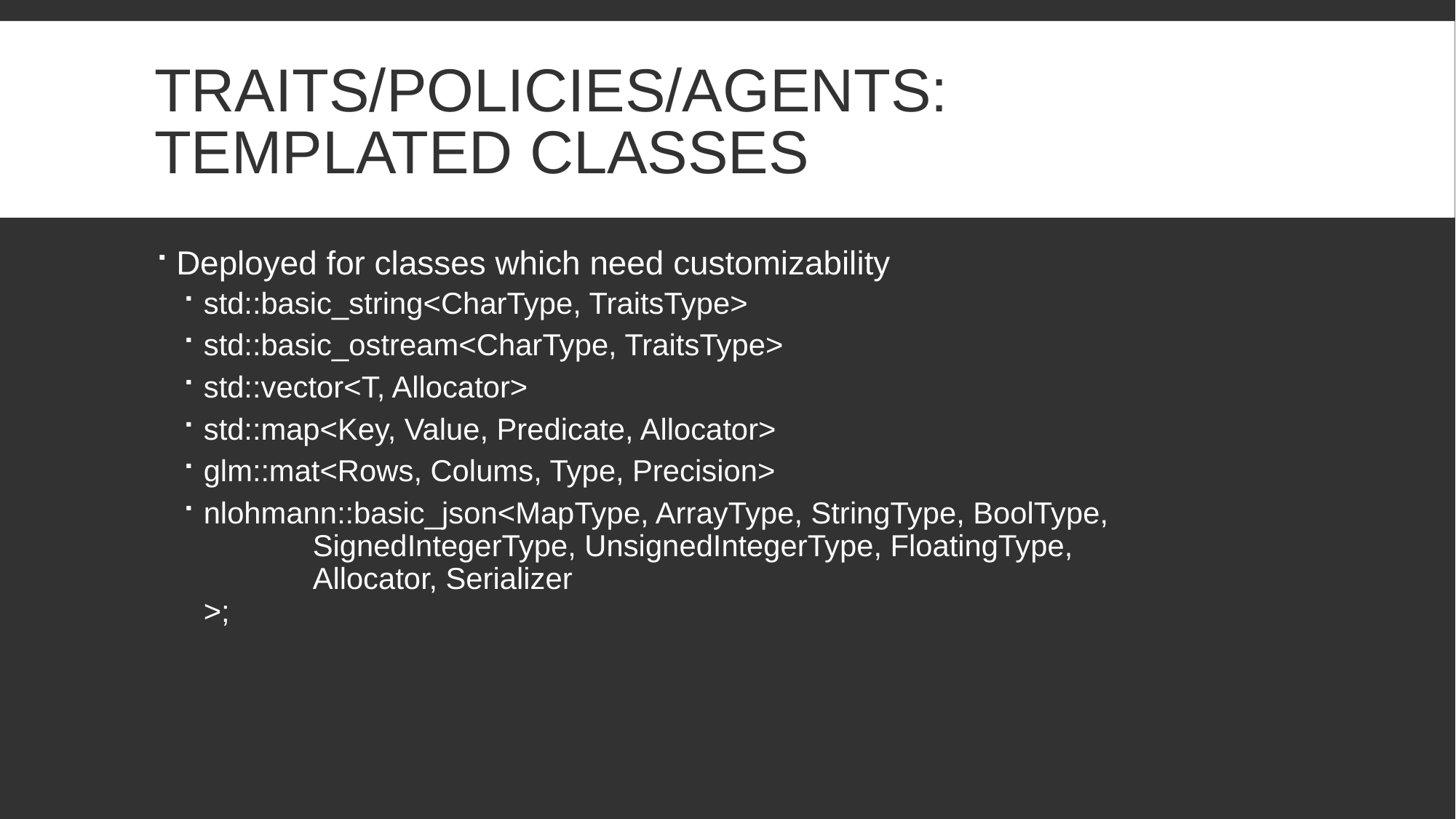

# Traits/Policies/Agents: templated classes
Deployed for classes which need customizability
std::basic_string<CharType, TraitsType>
std::basic_ostream<CharType, TraitsType>
std::vector<T, Allocator>
std::map<Key, Value, Predicate, Allocator>
glm::mat<Rows, Colums, Type, Precision>
nlohmann::basic_json<MapType, ArrayType, StringType, BoolType,
	SignedIntegerType, UnsignedIntegerType, FloatingType,
	Allocator, Serializer
>;